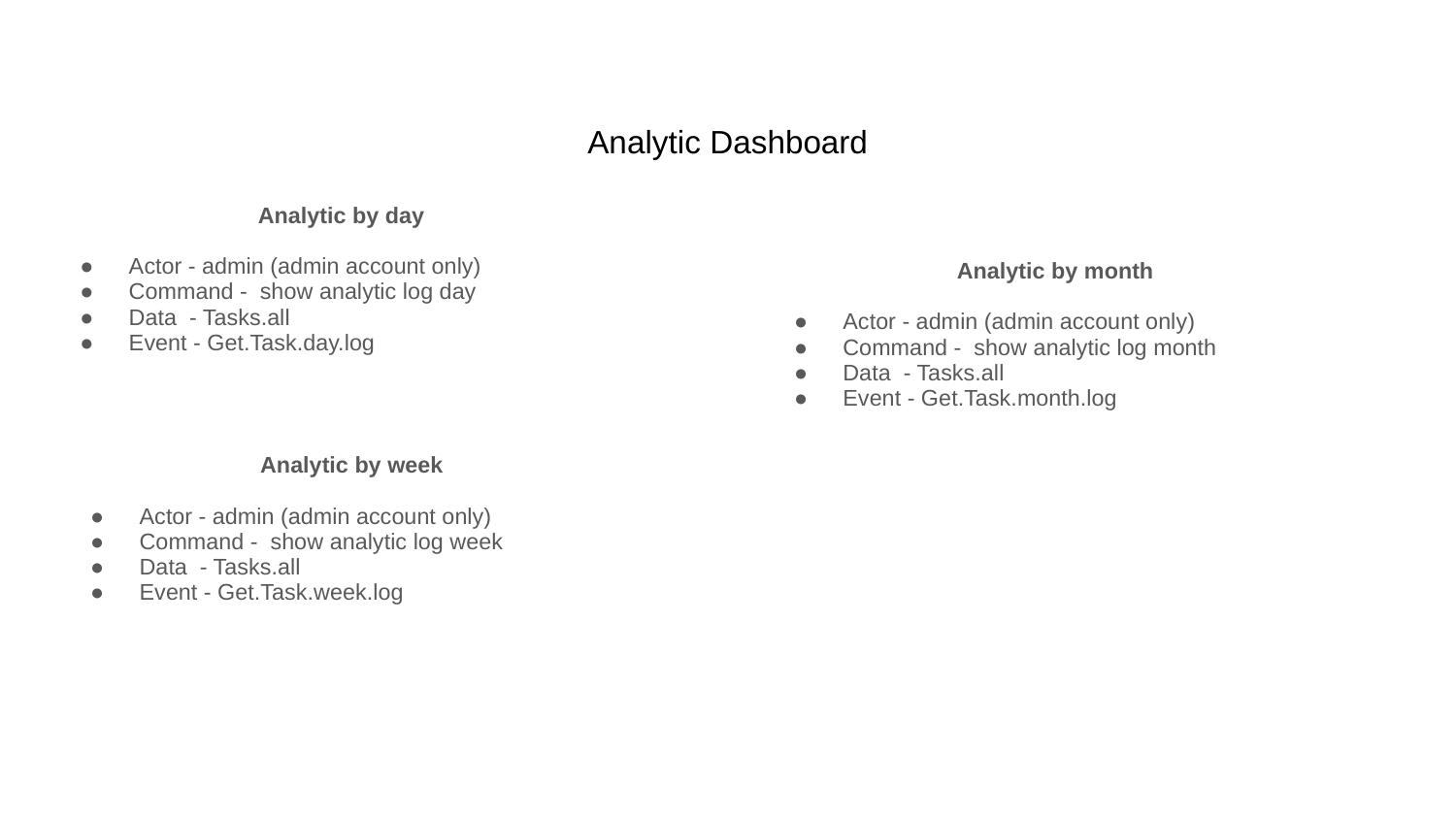

# Analytic Dashboard
Analytic by day

Actor - admin (admin account only)
Command -  show analytic log day
Data  - Tasks.all
Event - Get.Task.day.log

Analytic by month

Actor - admin (admin account only)
Command -  show analytic log month
Data  - Tasks.all
Event - Get.Task.month.log

Analytic by week

Actor - admin (admin account only)
Command -  show analytic log week
Data  - Tasks.all
Event - Get.Task.week.log